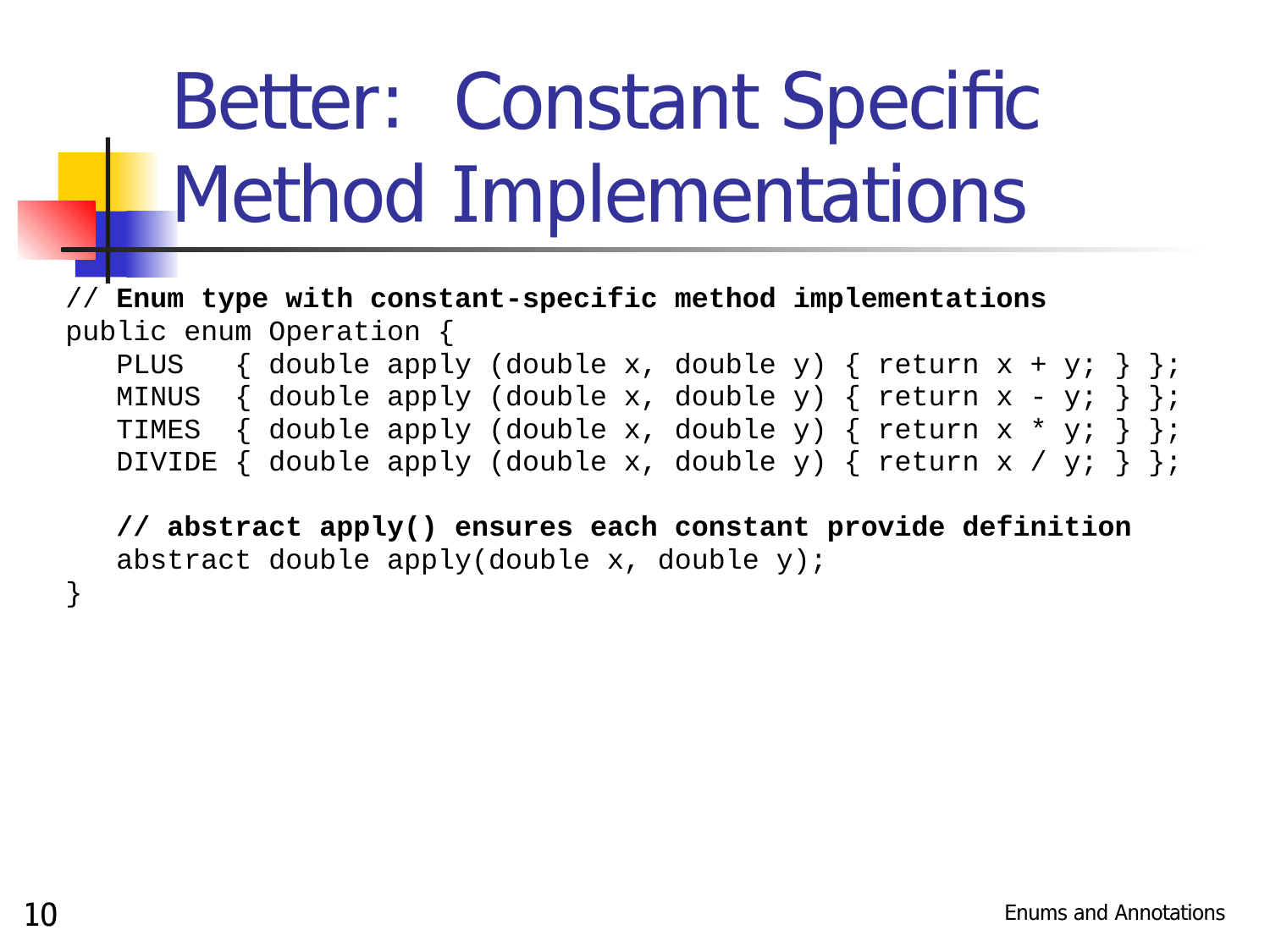

# Better:  Constant Specific Method Implementations
// Enum type with constant-specific method implementations
public enum Operation {
   PLUS   { double apply (double x, double y) { return x + y; } };
   MINUS  { double apply (double x, double y) { return x - y; } };
   TIMES  { double apply (double x, double y) { return x * y; } };
   DIVIDE { double apply (double x, double y) { return x / y; } };

   // abstract apply() ensures each constant provide definition
   abstract double apply(double x, double y);
}